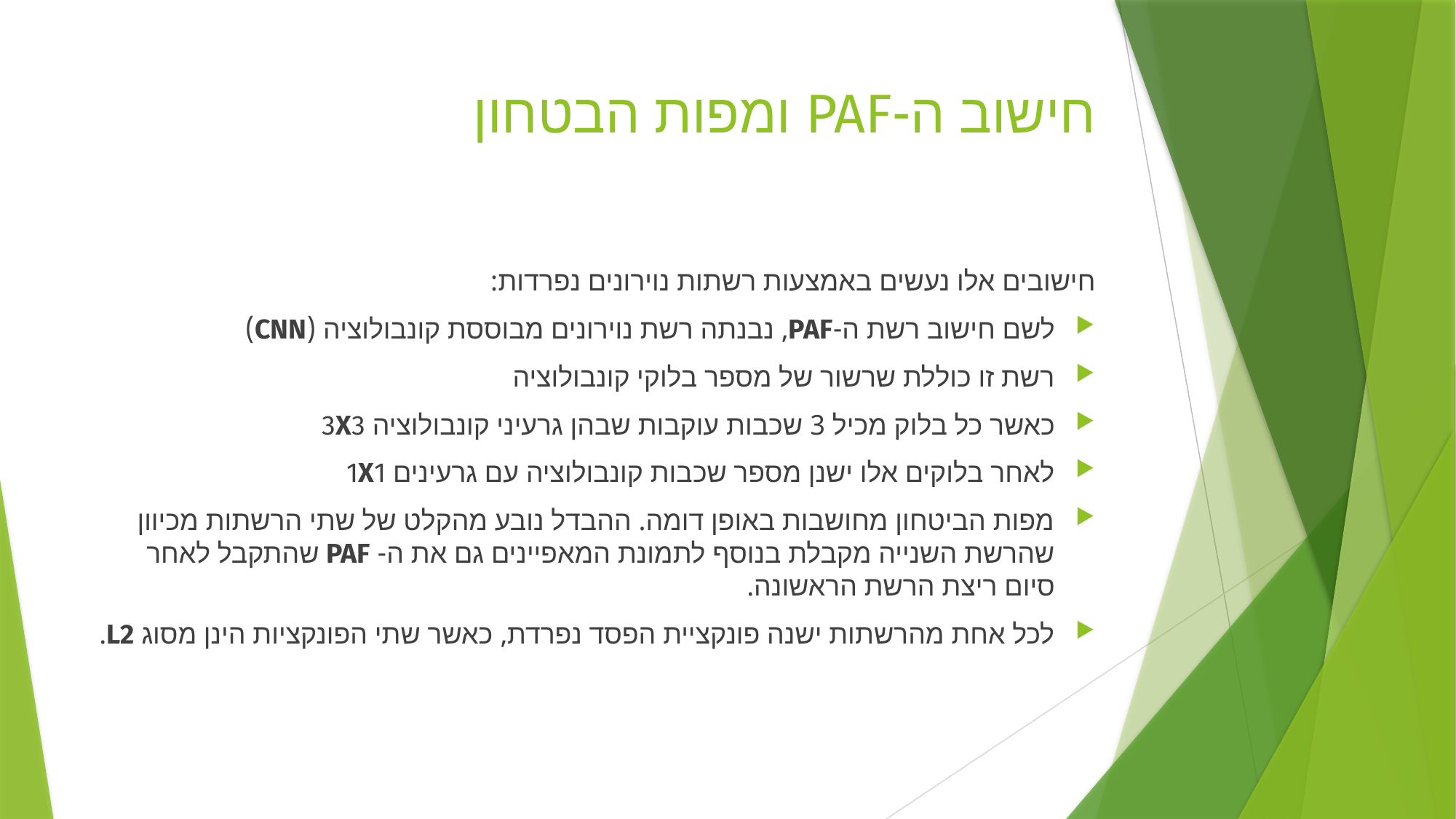

# חישוב ה-PAF ומפות הבטחון
חישובים אלו נעשים באמצעות רשתות נוירונים נפרדות:
לשם חישוב רשת ה-PAF, נבנתה רשת נוירונים מבוססת קונבולוציה (CNN)
רשת זו כוללת שרשור של מספר בלוקי קונבולוציה
כאשר כל בלוק מכיל 3 שכבות עוקבות שבהן גרעיני קונבולוציה 3X3
לאחר בלוקים אלו ישנן מספר שכבות קונבולוציה עם גרעינים 1X1
מפות הביטחון מחושבות באופן דומה. ההבדל נובע מהקלט של שתי הרשתות מכיוון שהרשת השנייה מקבלת בנוסף לתמונת המאפיינים גם את ה- PAF שהתקבל לאחר סיום ריצת הרשת הראשונה.
לכל אחת מהרשתות ישנה פונקציית הפסד נפרדת, כאשר שתי הפונקציות הינן מסוג L2.